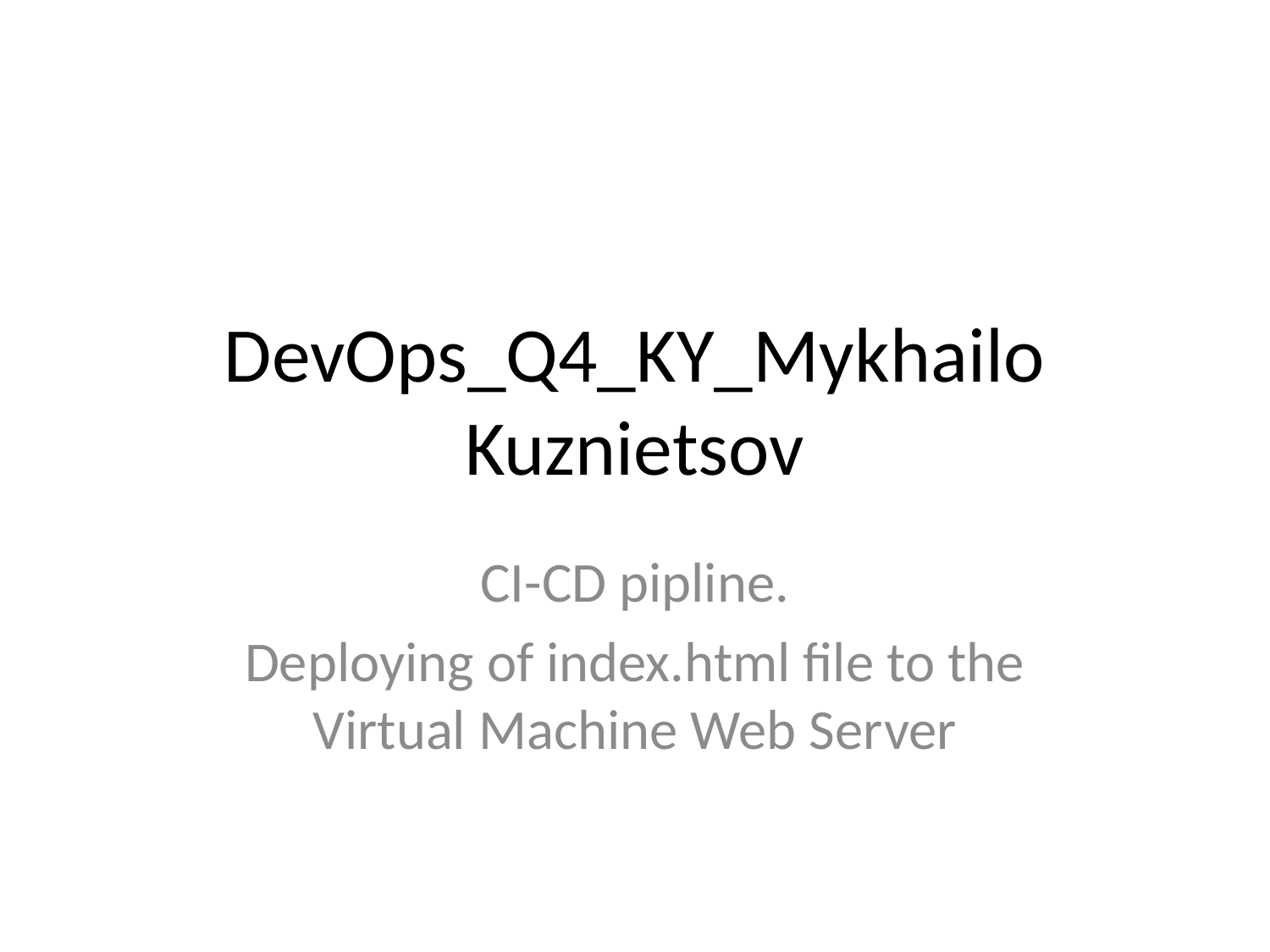

# DevOps_Q4_KY_Mykhailo Kuznietsov
CI-CD pipline.
Deploying of index.html file to the Virtual Machine Web Server